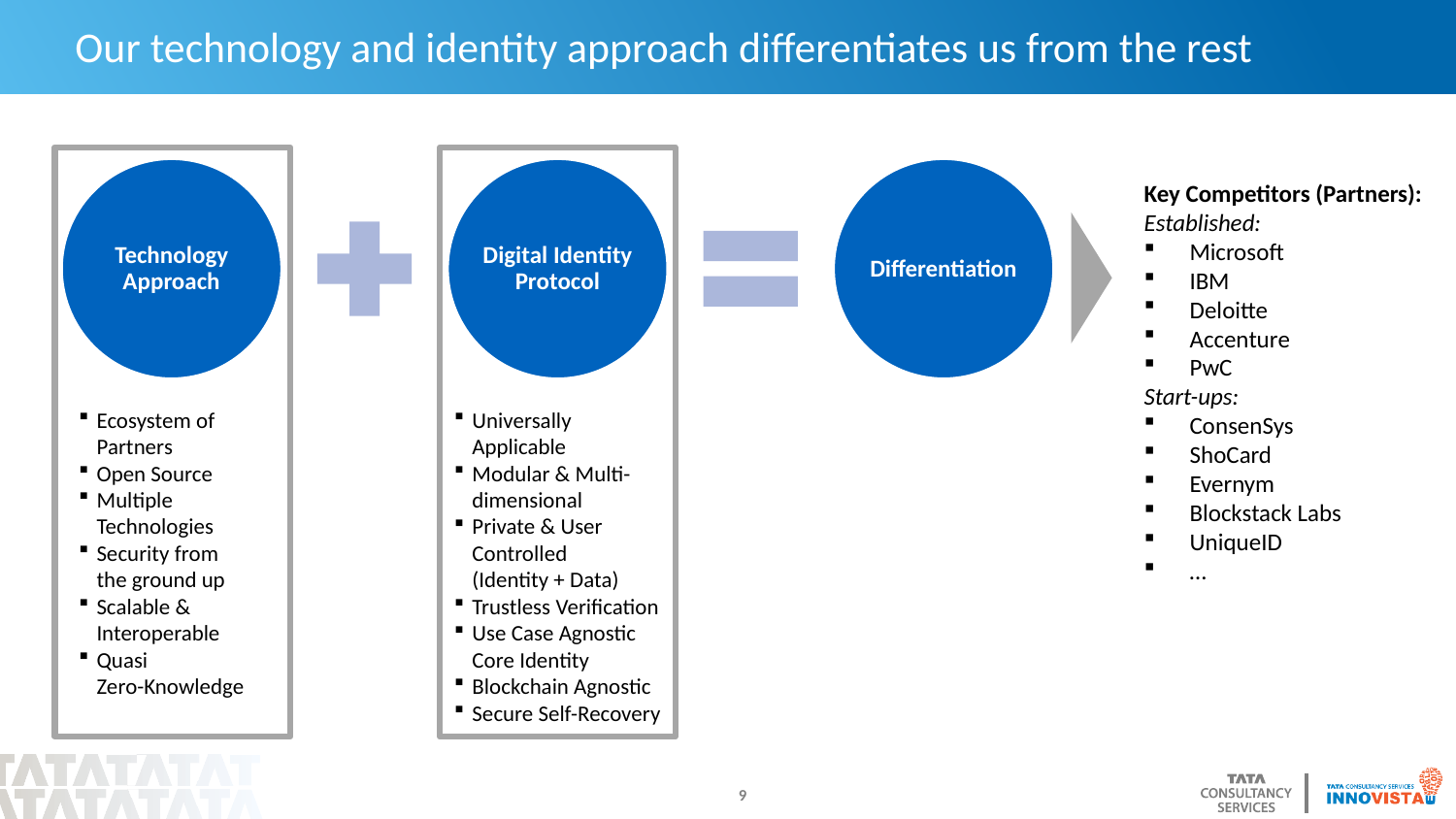

# Our technology and identity approach differentiates us from the rest
Technology Approach

Digital Identity Protocol

Differentiation

Key Competitors (Partners):
Established:
Microsoft
IBM
Deloitte
Accenture
PwC
Start-ups:
ConsenSys
ShoCard
Evernym
Blockstack Labs
UniqueID
…

Ecosystem of
Partners
Open Source
Multiple
Technologies
Security from
the ground up
Scalable &
Interoperable
Quasi
Zero-Knowledge
Universally
Applicable
Modular & Multi-dimensional
Private & User
Controlled
(Identity + Data)
Trustless Verification
Use Case Agnostic
Core Identity
Blockchain Agnostic
Secure Self-Recovery